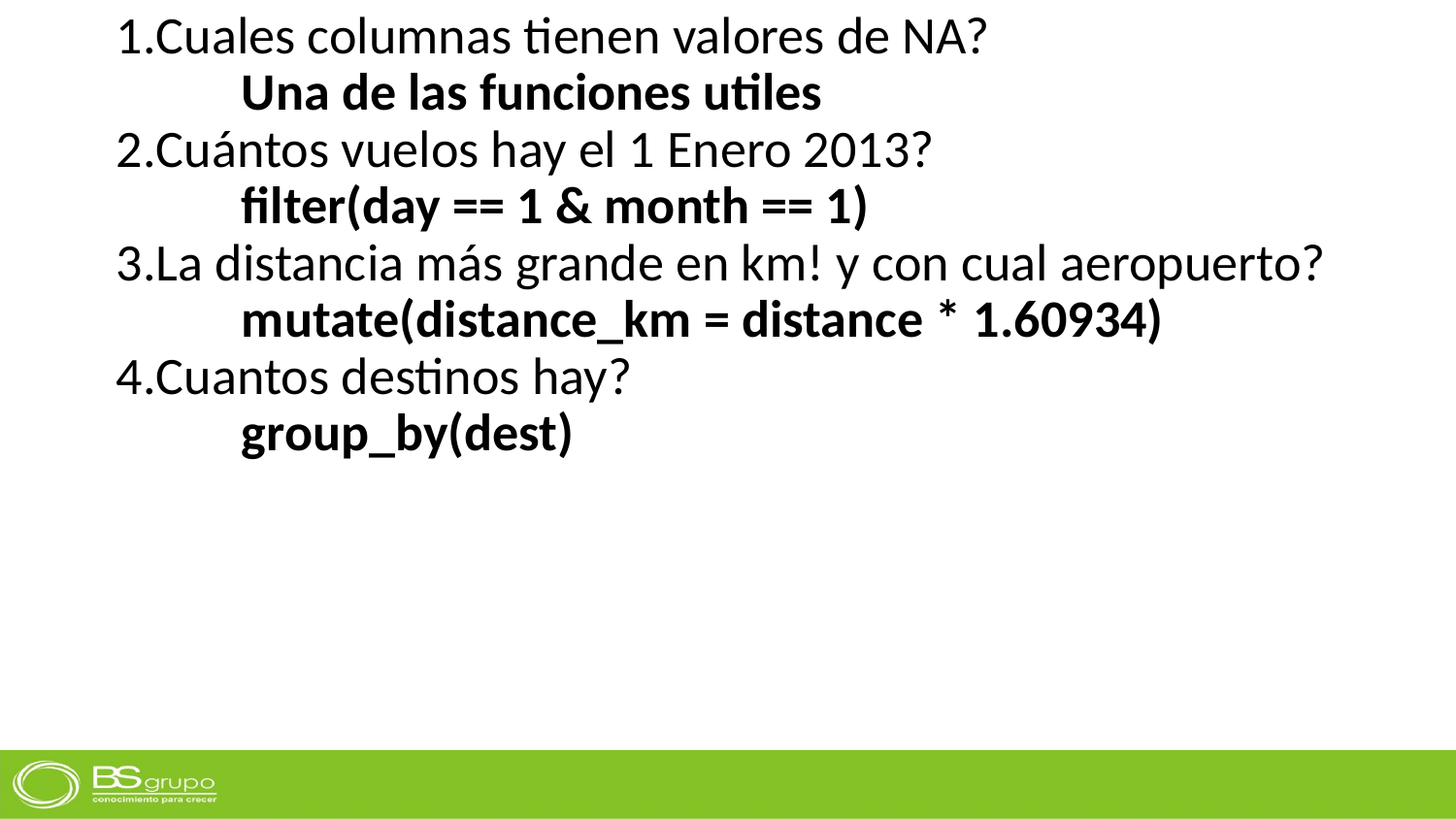

Cuales columnas tienen valores de NA?
	Una de las funciones utiles
Cuántos vuelos hay el 1 Enero 2013?
	filter(day == 1 & month == 1)
La distancia más grande en km! y con cual aeropuerto?
	mutate(distance_km = distance * 1.60934)
Cuantos destinos hay?
	group_by(dest)